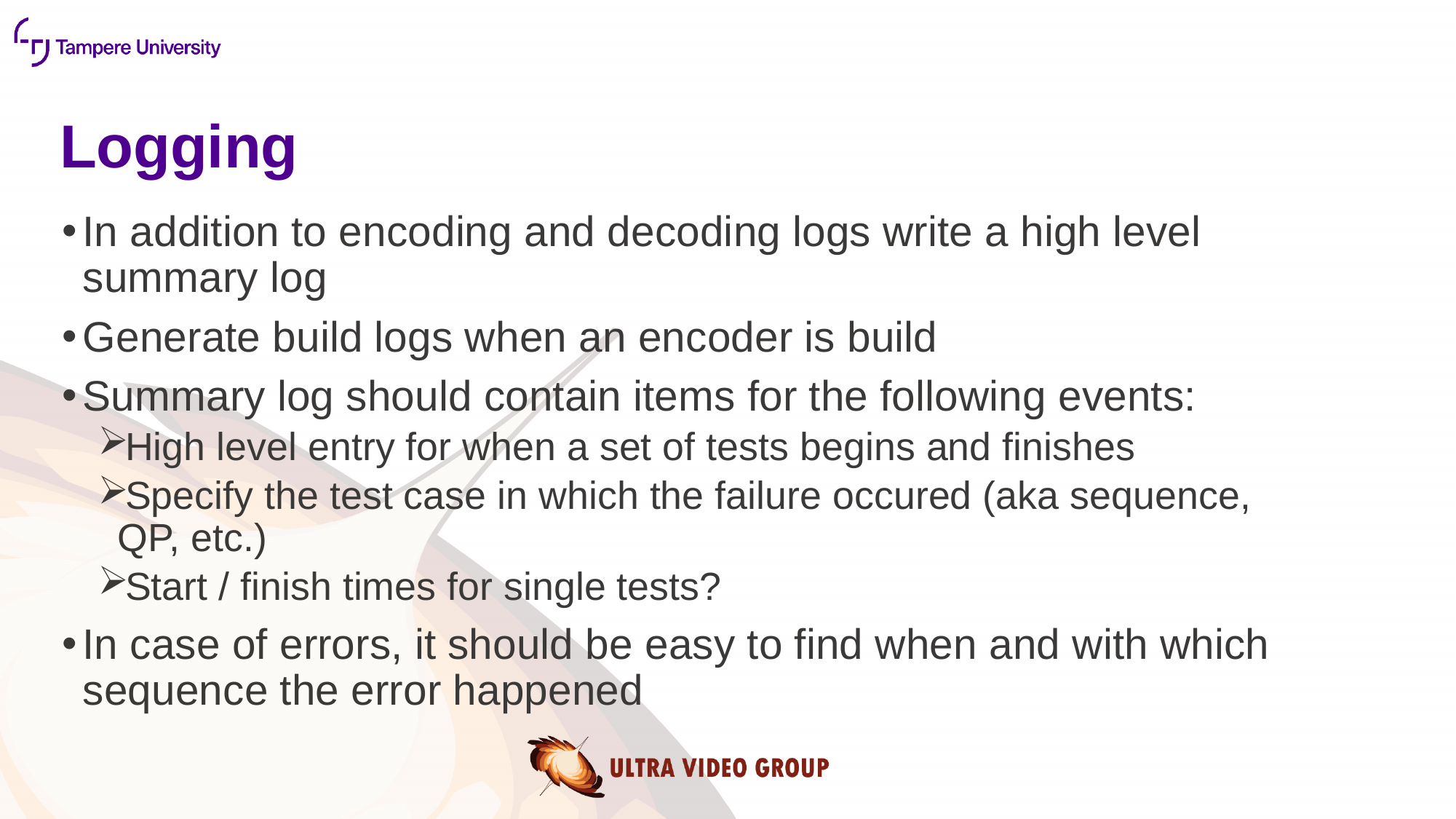

# Logging
In addition to encoding and decoding logs write a high level summary log
Generate build logs when an encoder is build
Summary log should contain items for the following events:
High level entry for when a set of tests begins and finishes
Specify the test case in which the failure occured (aka sequence, QP, etc.)
Start / finish times for single tests?
In case of errors, it should be easy to find when and with which sequence the error happened